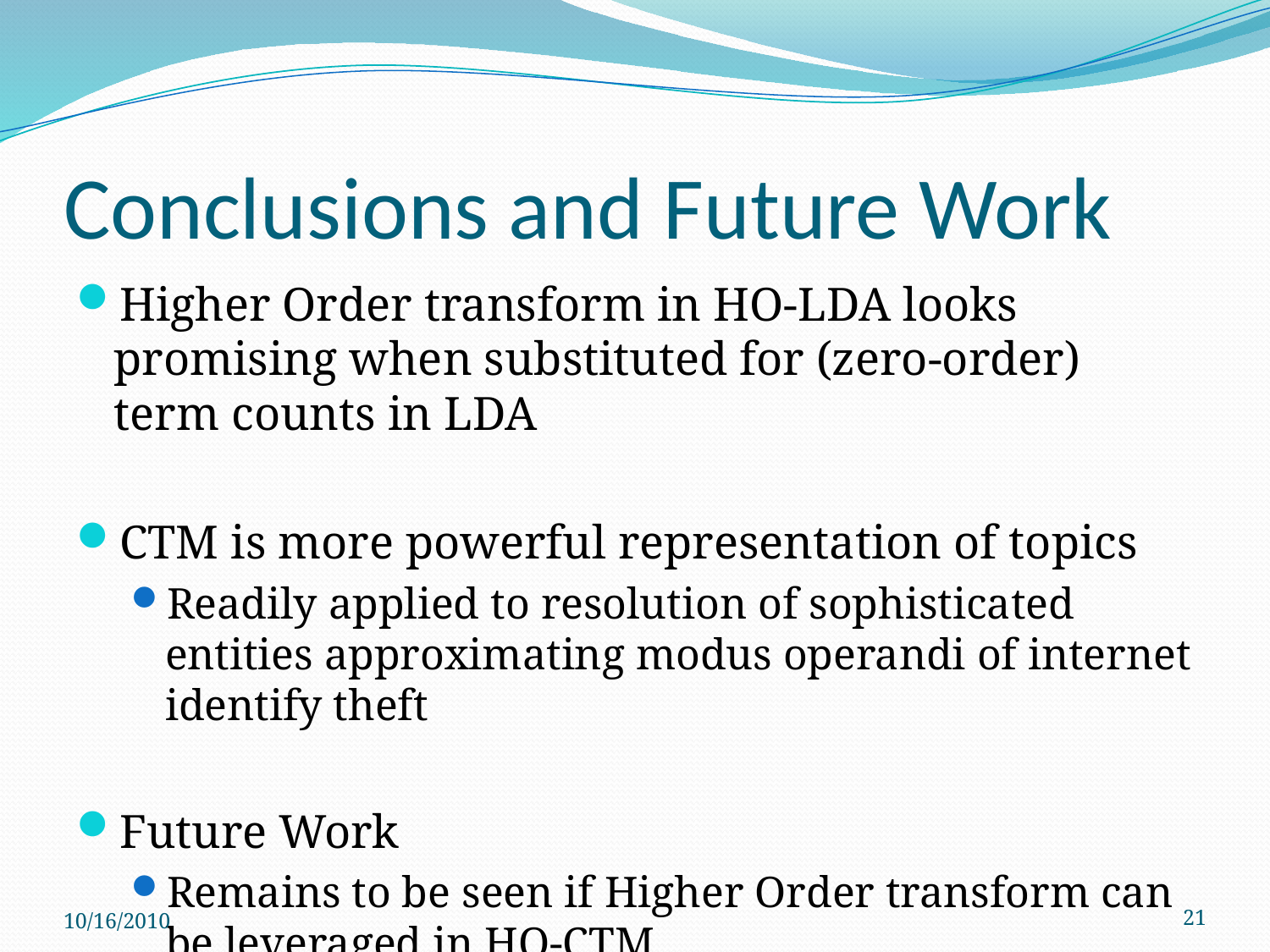

# Conclusions and Future Work
Higher Order transform in HO-LDA looks promising when substituted for (zero-order) term counts in LDA

CTM is more powerful representation of topics
Readily applied to resolution of sophisticated entities approximating modus operandi of internet identify theft

Future Work
Remains to be seen if Higher Order transform can be leveraged in HO-CTM
10/16/2010
21